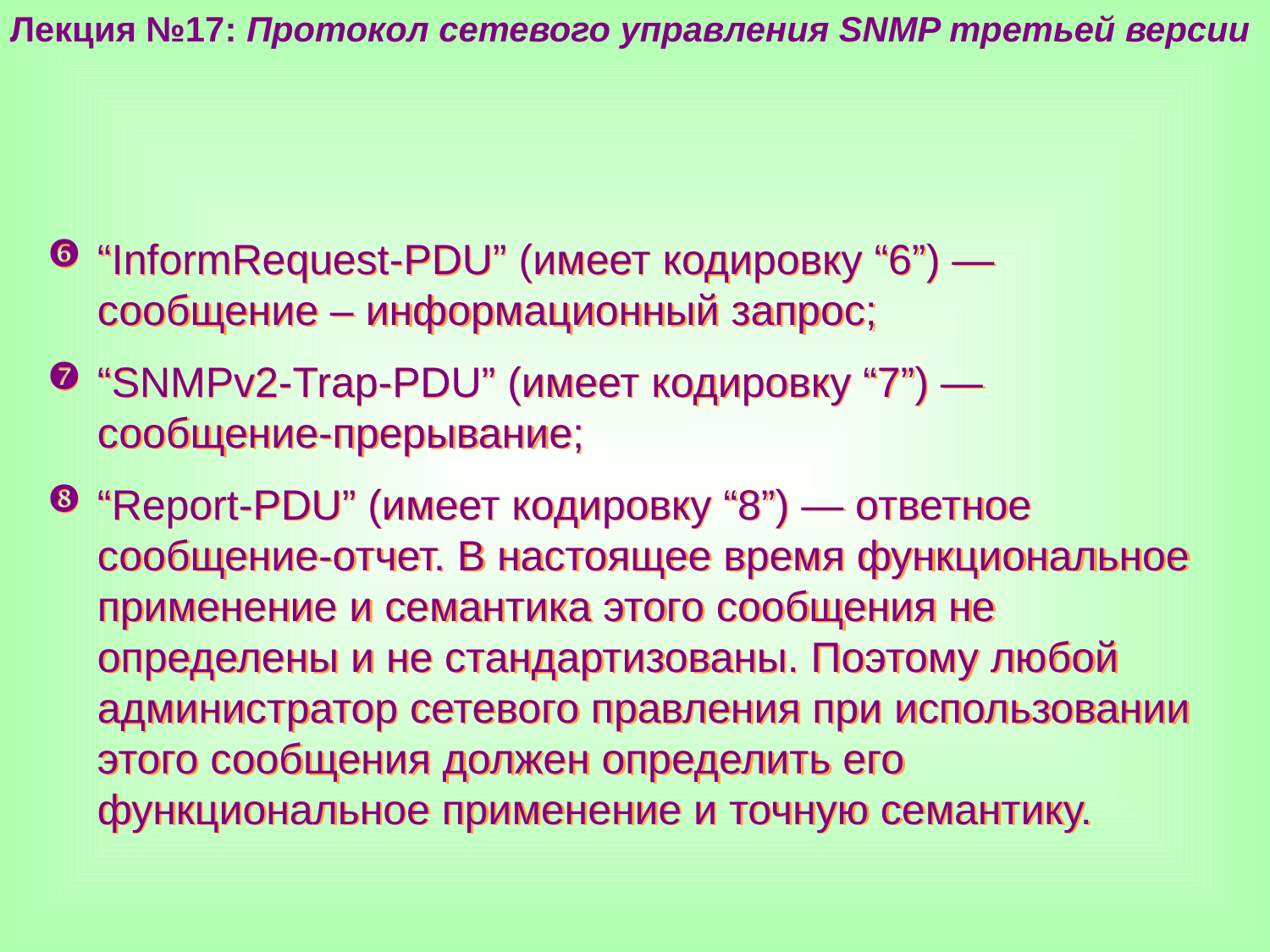

Лекция №17: Протокол сетевого управления SNMP третьей версии
“InformRequest-PDU” (имеет кодировку “6”) — сообщение – информационный запрос;
“SNMPv2-Trap-PDU” (имеет кодировку “7”) — сообщение-прерывание;
“Report-PDU” (имеет кодировку “8”) — ответное сообщение-отчет. В настоящее время функциональное применение и семантика этого сообщения не определены и не стандартизованы. Поэтому любой администратор сетевого правления при использовании этого сообщения должен определить его функциональное применение и точную семантику.